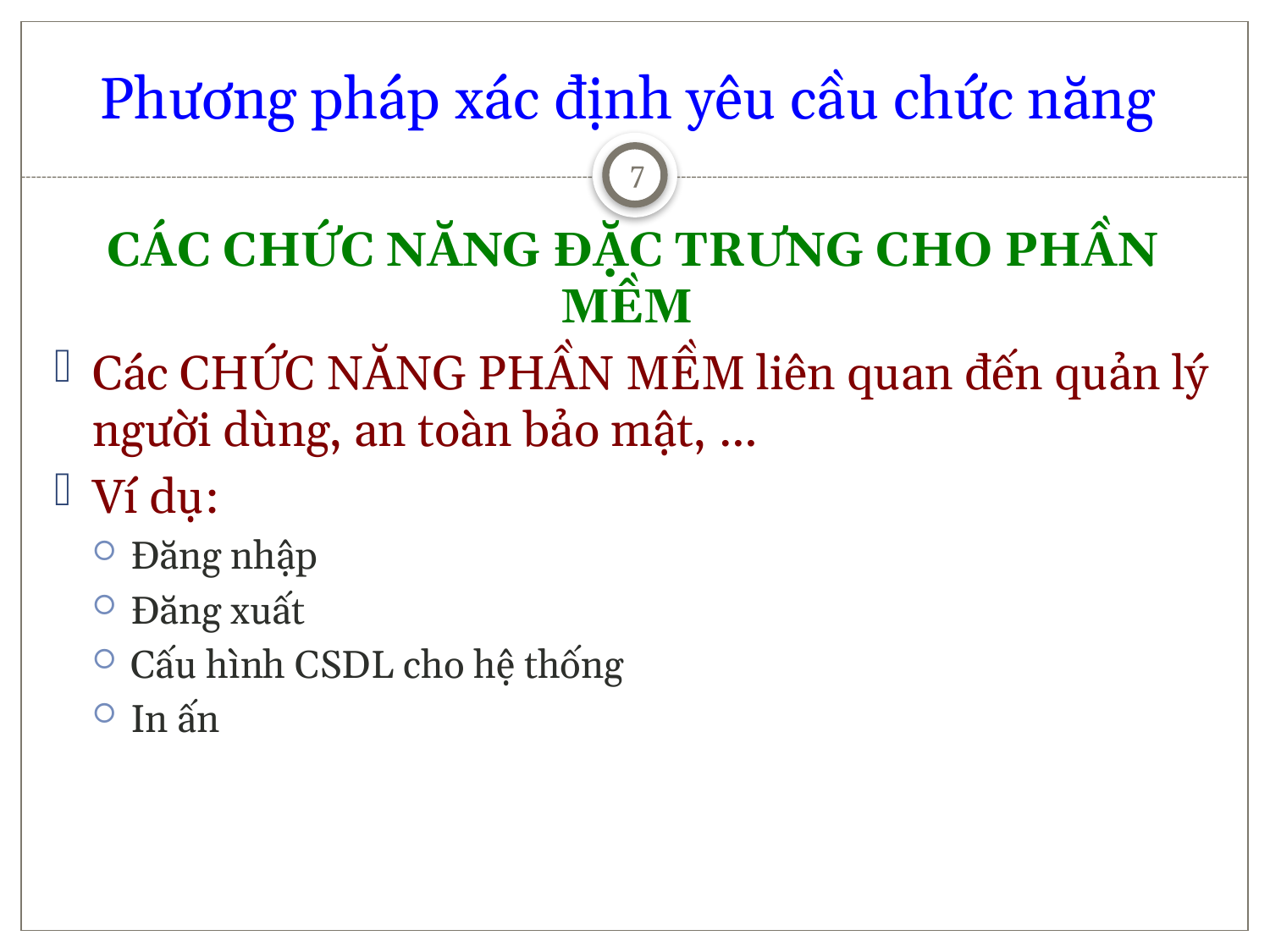

# Phương pháp xác định yêu cầu chức năng
7
CÁC CHỨC NĂNG ĐẶC TRƯNG CHO PHẦN MỀM
Các CHỨC NĂNG PHẦN MỀM liên quan đến quản lý người dùng, an toàn bảo mật, …
Ví dụ:
Đăng nhập
Đăng xuất
Cấu hình CSDL cho hệ thống
In ấn